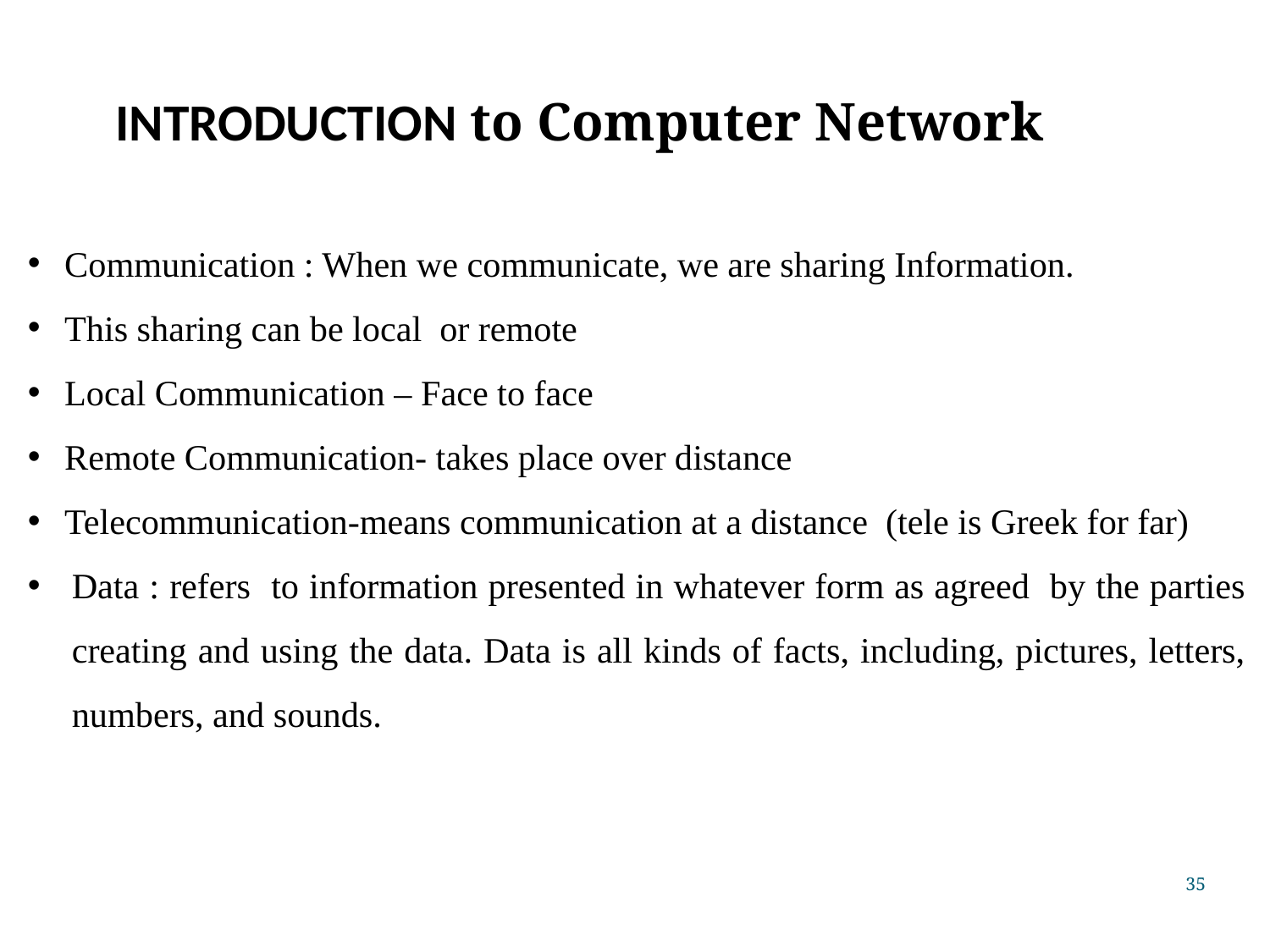

INTRODUCTION to Computer Network

Communication : When we communicate, we are sharing Information.
This sharing can be local  or remote
Local Communication – Face to face
Remote Communication- takes place over distance
Telecommunication-means communication at a distance  (tele is Greek for far)
Data : refers  to information presented in whatever form as agreed  by the parties creating and using the data. Data is all kinds of facts, including, pictures, letters, numbers, and sounds.

35